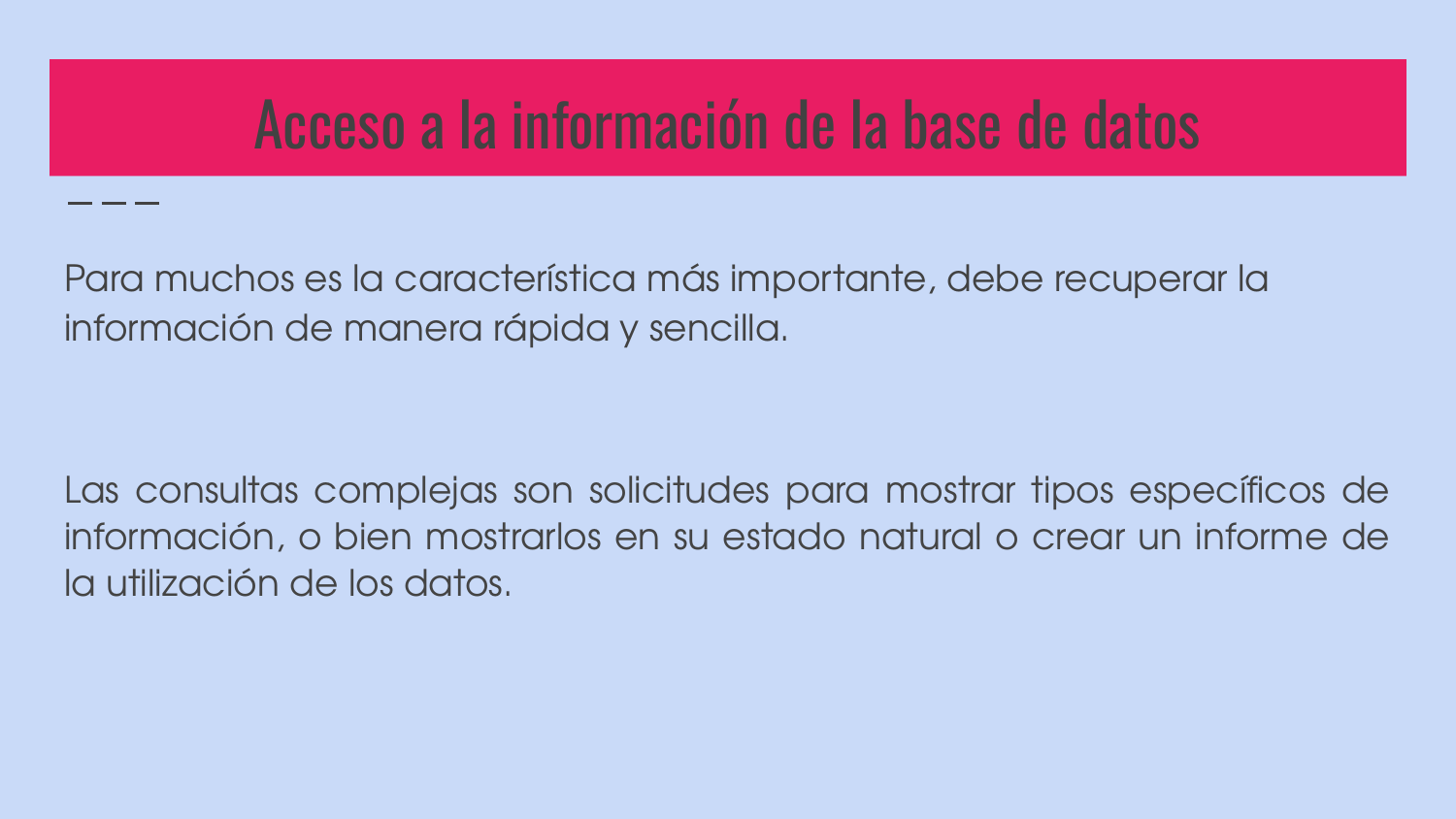

# Acceso a la información de la base de datos
Para muchos es la característica más importante, debe recuperar la información de manera rápida y sencilla.

Las consultas complejas son solicitudes para mostrar tipos específicos de información, o bien mostrarlos en su estado natural o crear un informe de la utilización de los datos.